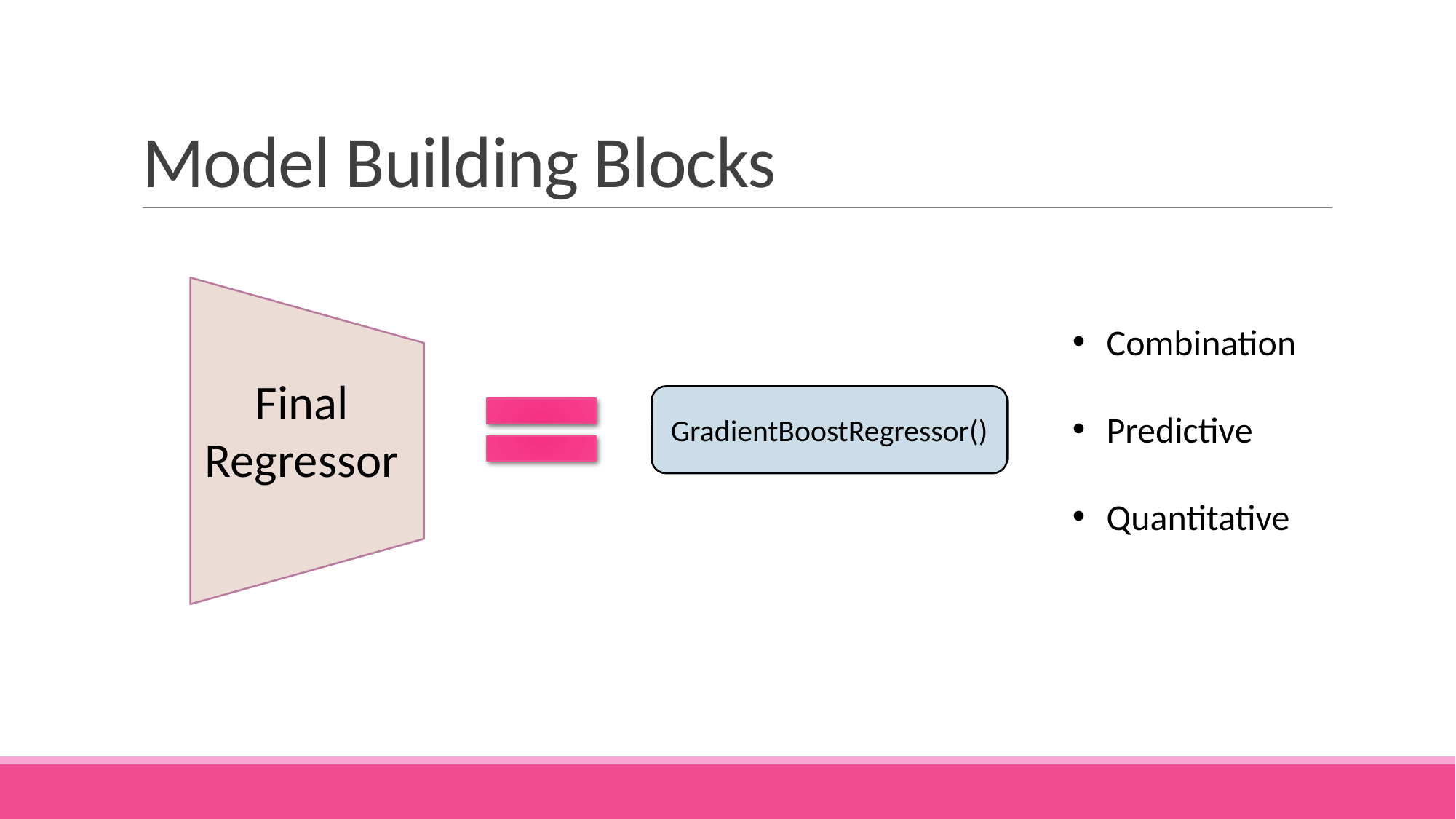

# Model Building Blocks

Final
Regressor
Combination

Predictive

Quantitative

GradientBoostRegressor()